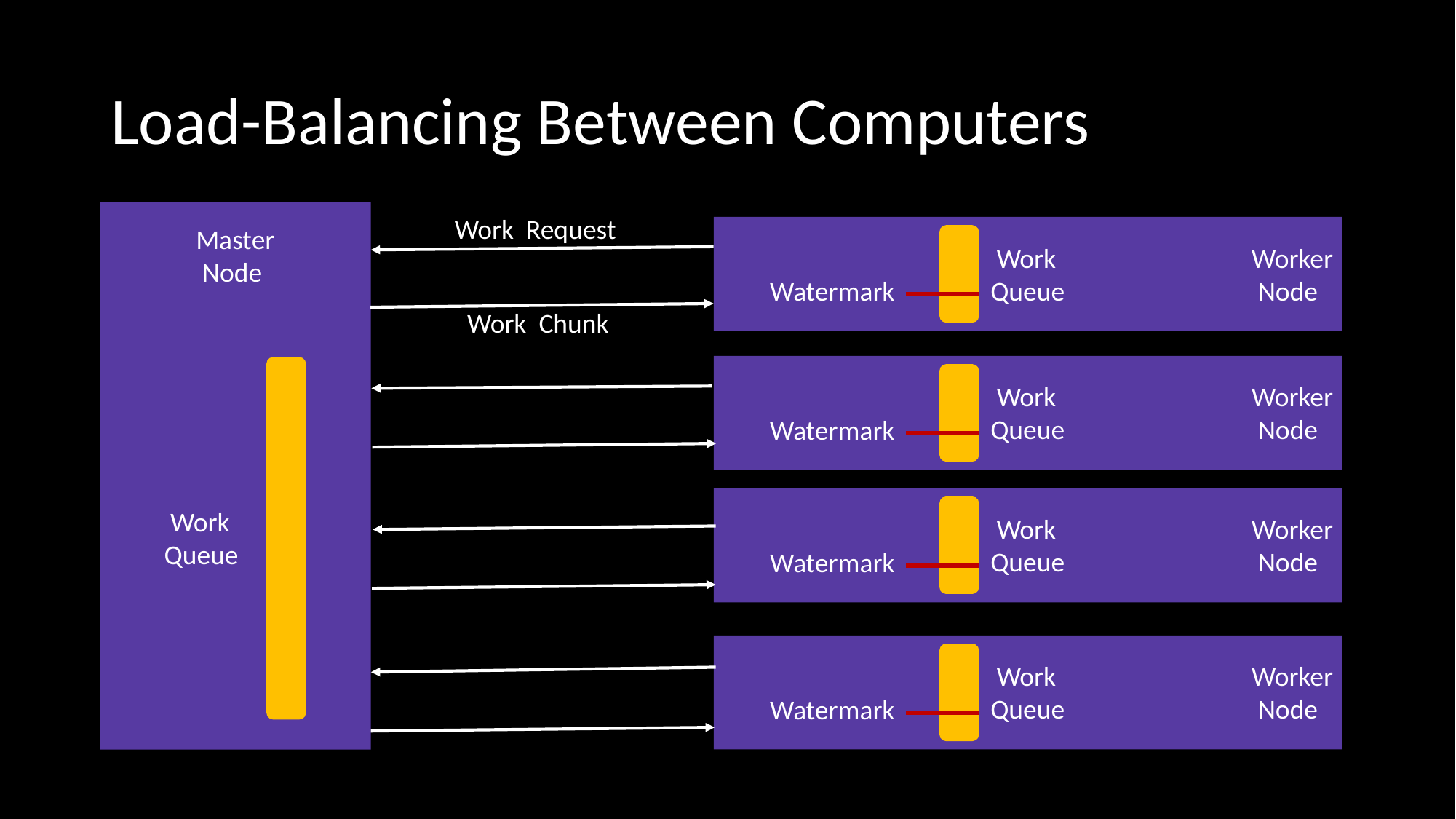

# Load-Balancing Between Computers

Work  Request
Master
 Node

 Work
Queue
Worker
 Node
Watermark
Work  Chunk

 Work
Queue
Worker
 Node
Watermark

 Work
Queue
Worker
 Node
Watermark
 Work
Queue

 Work
Queue
Worker
 Node
Watermark